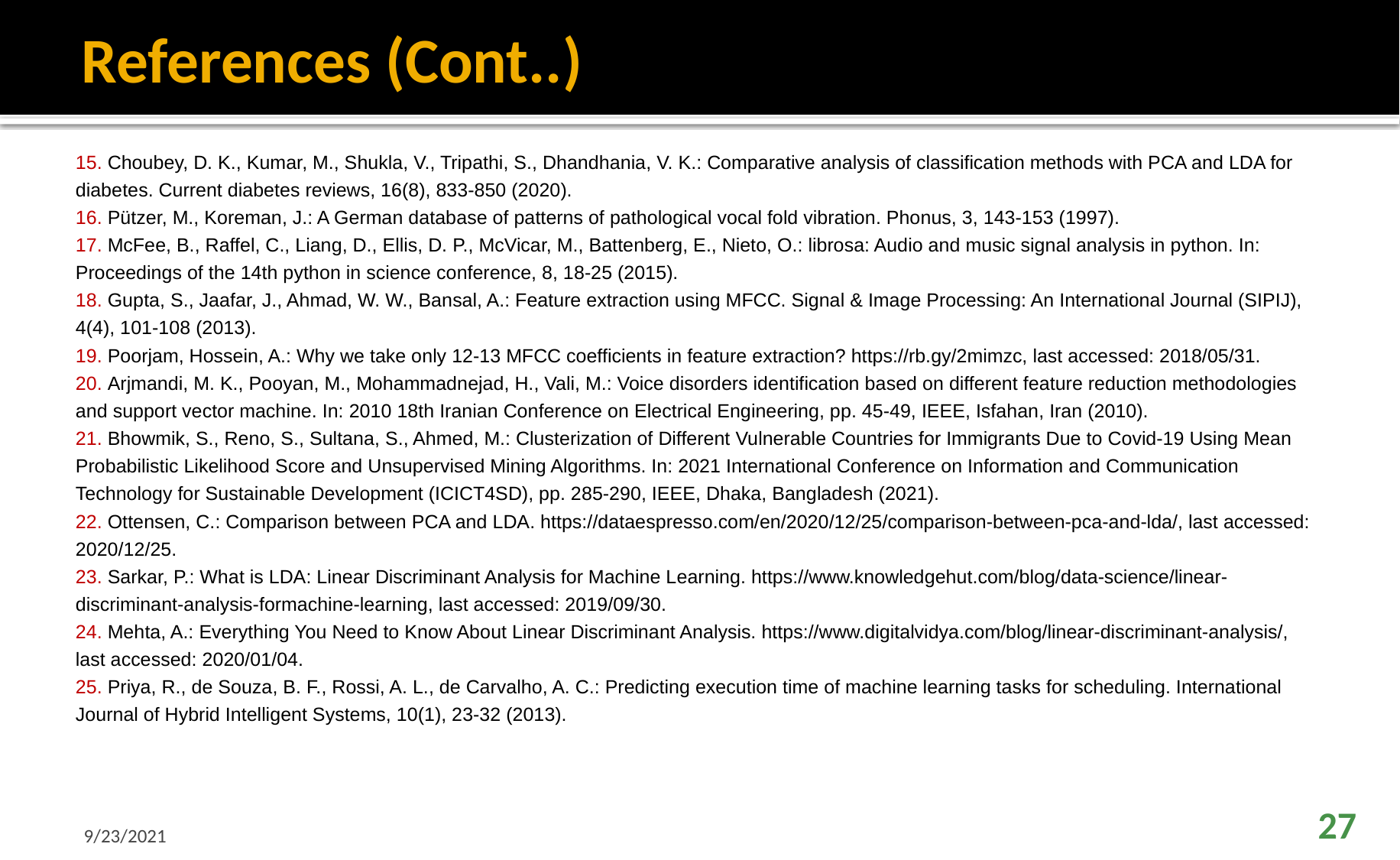

# References (Cont..)
15. Choubey, D. K., Kumar, M., Shukla, V., Tripathi, S., Dhandhania, V. K.: Comparative analysis of classification methods with PCA and LDA for diabetes. Current diabetes reviews, 16(8), 833-850 (2020).
16. Pützer, M., Koreman, J.: A German database of patterns of pathological vocal fold vibration. Phonus, 3, 143-153 (1997).
17. McFee, B., Raffel, C., Liang, D., Ellis, D. P., McVicar, M., Battenberg, E., Nieto, O.: librosa: Audio and music signal analysis in python. In: Proceedings of the 14th python in science conference, 8, 18-25 (2015).
18. Gupta, S., Jaafar, J., Ahmad, W. W., Bansal, A.: Feature extraction using MFCC. Signal & Image Processing: An International Journal (SIPIJ), 4(4), 101-108 (2013).
19. Poorjam, Hossein, A.: Why we take only 12-13 MFCC coefficients in feature extraction? https://rb.gy/2mimzc, last accessed: 2018/05/31.
20. Arjmandi, M. K., Pooyan, M., Mohammadnejad, H., Vali, M.: Voice disorders identification based on different feature reduction methodologies and support vector machine. In: 2010 18th Iranian Conference on Electrical Engineering, pp. 45-49, IEEE, Isfahan, Iran (2010).
21. Bhowmik, S., Reno, S., Sultana, S., Ahmed, M.: Clusterization of Different Vulnerable Countries for Immigrants Due to Covid-19 Using Mean Probabilistic Likelihood Score and Unsupervised Mining Algorithms. In: 2021 International Conference on Information and Communication Technology for Sustainable Development (ICICT4SD), pp. 285-290, IEEE, Dhaka, Bangladesh (2021).
22. Ottensen, C.: Comparison between PCA and LDA. https://dataespresso.com/en/2020/12/25/comparison-between-pca-and-lda/, last accessed:
2020/12/25.
23. Sarkar, P.: What is LDA: Linear Discriminant Analysis for Machine Learning. https://www.knowledgehut.com/blog/data-science/linear-discriminant-analysis-formachine-learning, last accessed: 2019/09/30.
24. Mehta, A.: Everything You Need to Know About Linear Discriminant Analysis. https://www.digitalvidya.com/blog/linear-discriminant-analysis/, last accessed: 2020/01/04.
25. Priya, R., de Souza, B. F., Rossi, A. L., de Carvalho, A. C.: Predicting execution time of machine learning tasks for scheduling. International Journal of Hybrid Intelligent Systems, 10(1), 23-32 (2013).
9/23/2021
27